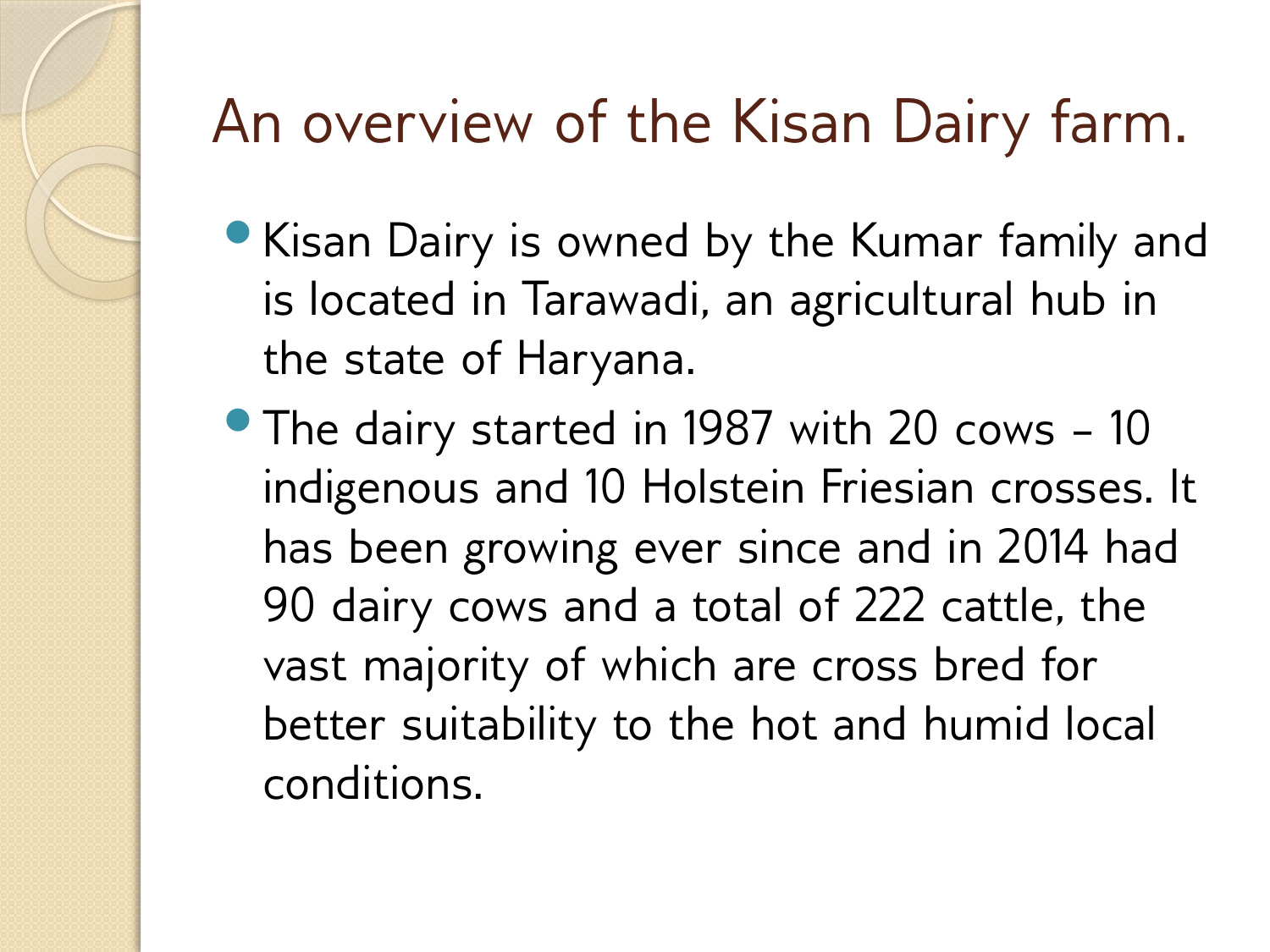

# An overview of the Kisan Dairy farm.
Kisan Dairy is owned by the Kumar family and is located in Tarawadi, an agricultural hub in the state of Haryana.
The dairy started in 1987 with 20 cows – 10 indigenous and 10 Holstein Friesian crosses. It has been growing ever since and in 2014 had 90 dairy cows and a total of 222 cattle, the vast majority of which are cross bred for better suitability to the hot and humid local conditions.